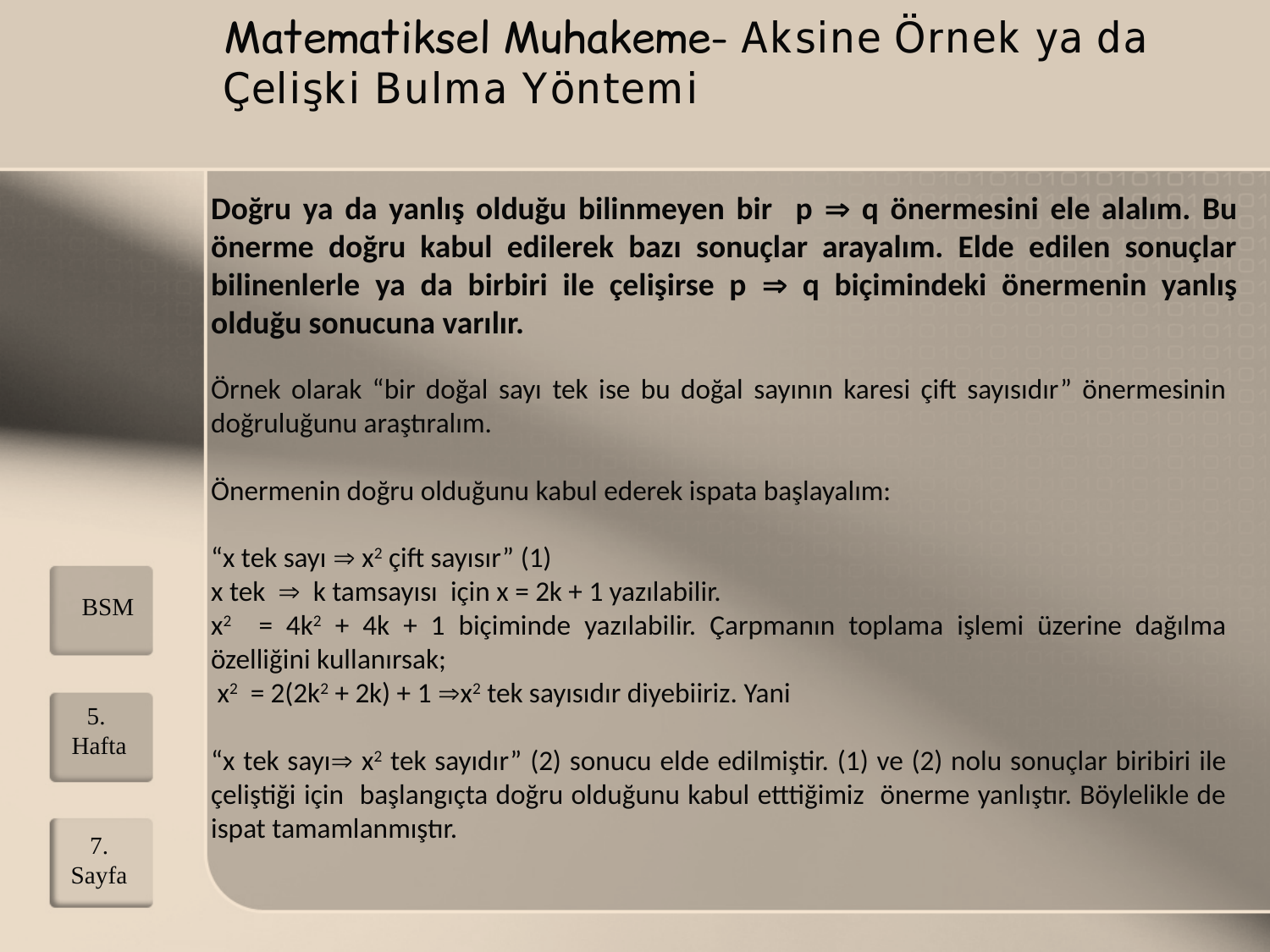

# Matematiksel Muhakeme- Aksine Örnek ya da Çelişki Bulma Yöntemi
Doğru ya da yanlış olduğu bilinmeyen bir  p ⇒ q önermesini ele alalım. Bu önerme doğru kabul edilerek bazı sonuçlar arayalım. Elde edilen sonuçlar bilinenlerle ya da birbiri ile çelişirse p ⇒ q biçimindeki önermenin yanlış olduğu sonucuna varılır.
Örnek olarak “bir doğal sayı tek ise bu doğal sayının karesi çift sayısıdır” önermesinin doğruluğunu araştıralım.

Önermenin doğru olduğunu kabul ederek ispata başlayalım:

“x tek sayı ⇒ x2 çift sayısır” (1)
x tek  ⇒  k tamsayısı  için x = 2k + 1 yazılabilir.
x2  = 4k2 + 4k + 1 biçiminde yazılabilir. Çarpmanın toplama işlemi üzerine dağılma özelliğini kullanırsak;
 x2  = 2(2k2 + 2k) + 1 ⇒x2 tek sayısıdır diyebiiriz. Yani

“x tek sayı⇒ x2 tek sayıdır” (2) sonucu elde edilmiştir. (1) ve (2) nolu sonuçlar biribiri ile çeliştiği için  başlangıçta doğru olduğunu kabul etttiğimiz  önerme yanlıştır. Böylelikle de ispat tamamlanmıştır.
BSM
5.  Hafta
7.
Sayfa